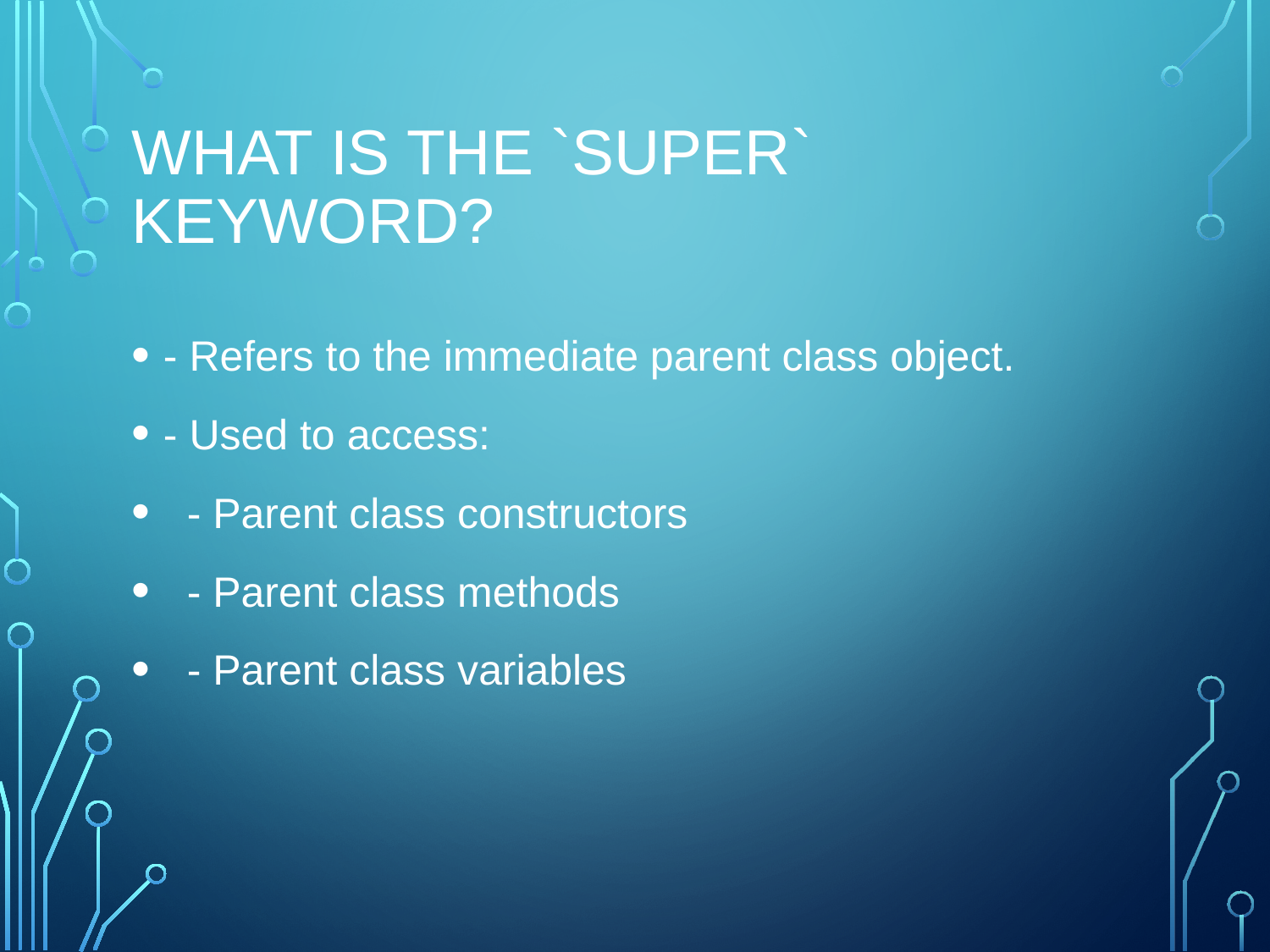

# What is the `super` Keyword?
- Refers to the immediate parent class object.
- Used to access:
  - Parent class constructors
  - Parent class methods
  - Parent class variables